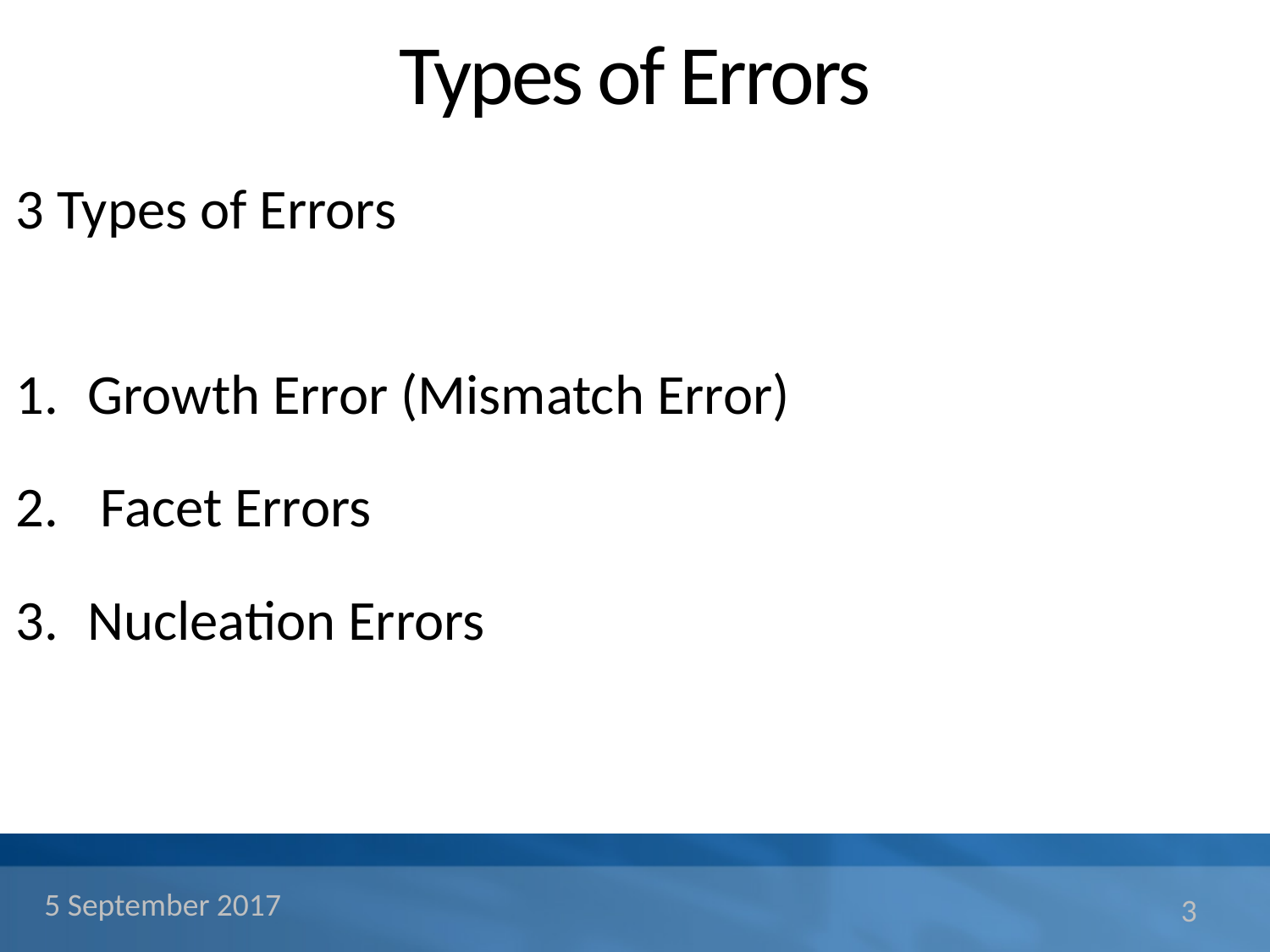

# Types of Errors
3 Types of Errors

Growth Error (Mismatch Error)
 Facet Errors
Nucleation Errors